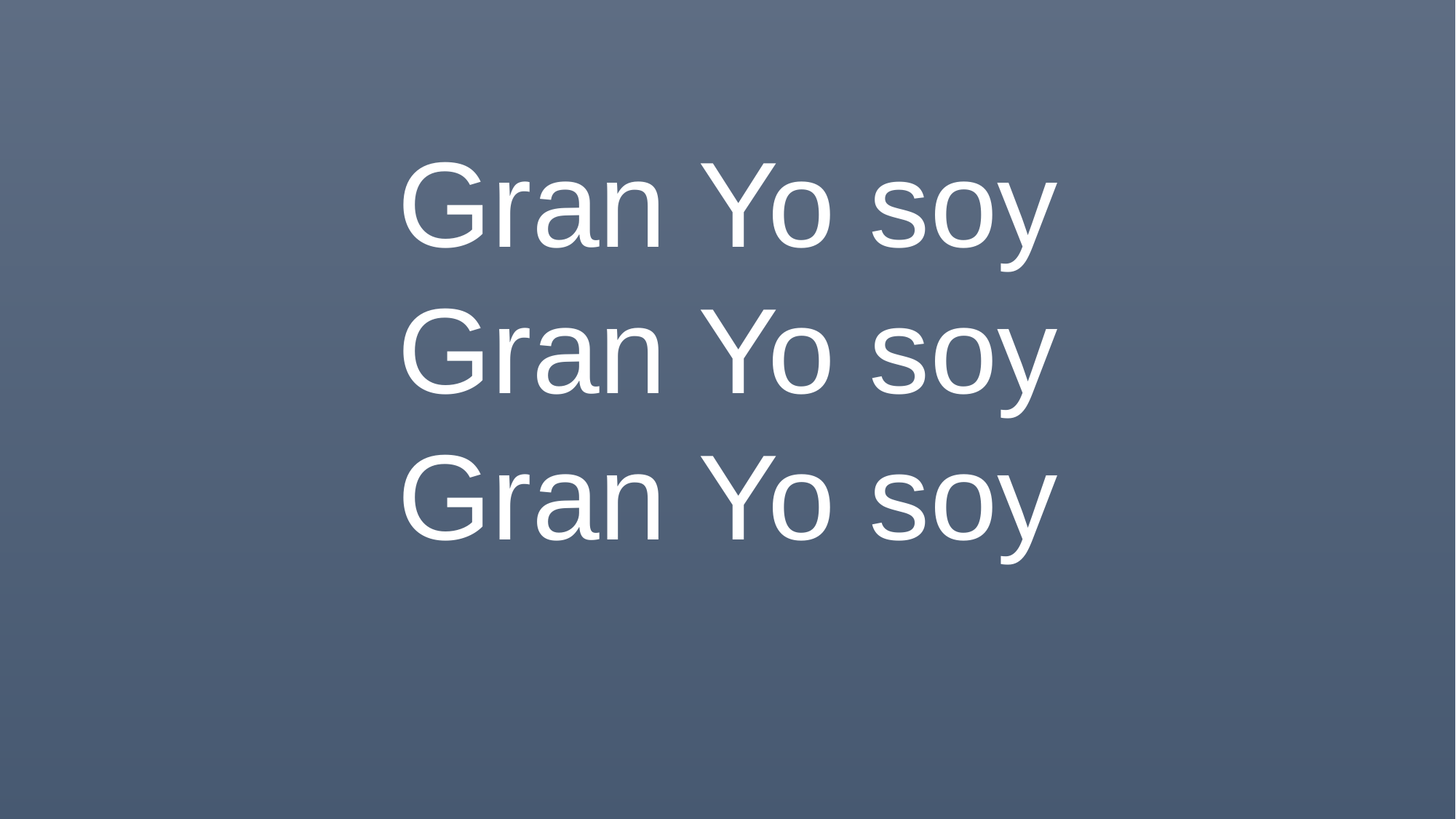

Gran Yo soy
Gran Yo soy
Gran Yo soy